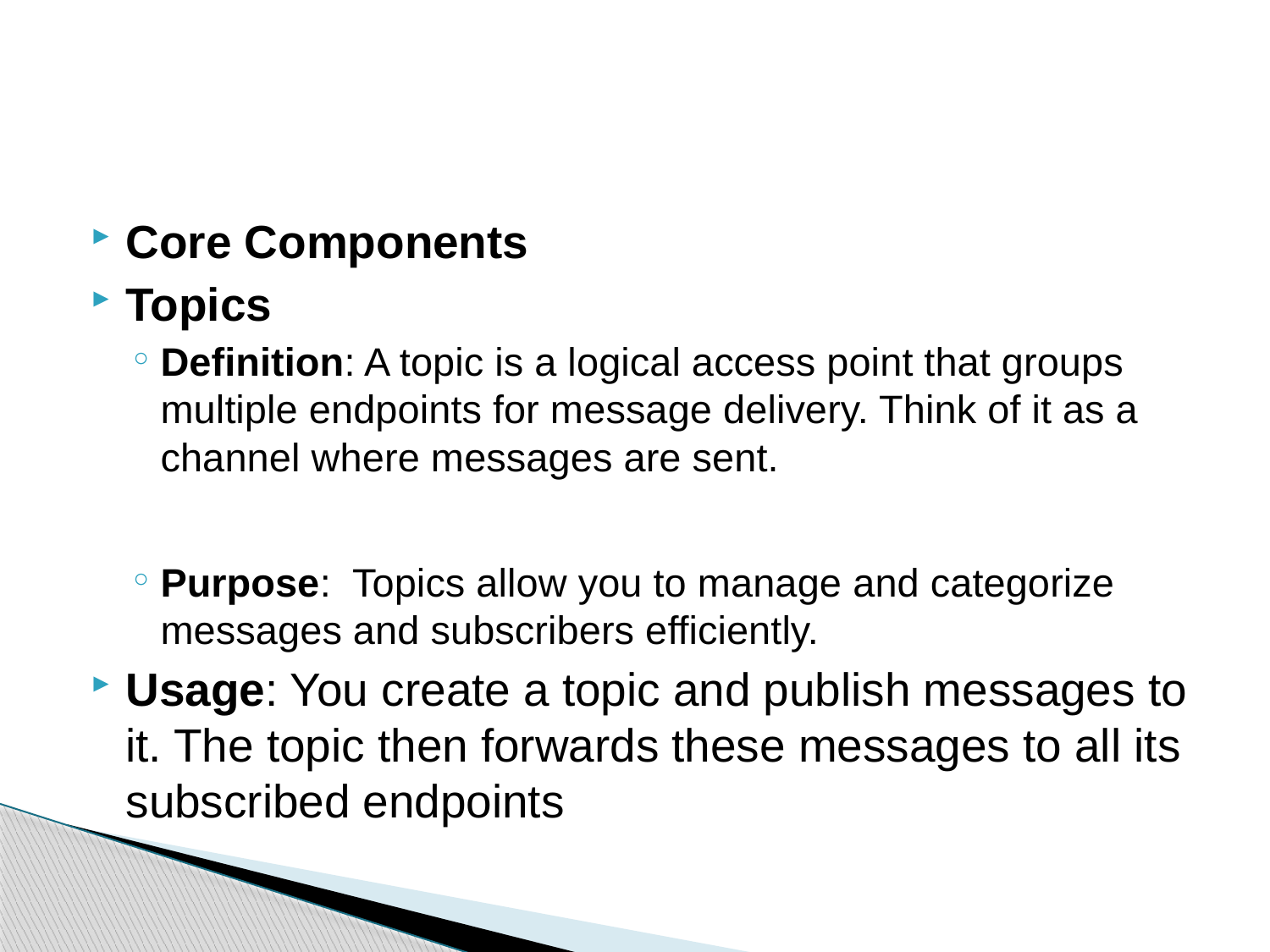

#
Core Components
Topics
Definition: A topic is a logical access point that groups multiple endpoints for message delivery. Think of it as a channel where messages are sent.

Purpose:  Topics allow you to manage and categorize messages and subscribers efficiently.
Usage: You create a topic and publish messages to it. The topic then forwards these messages to all its subscribed endpoints